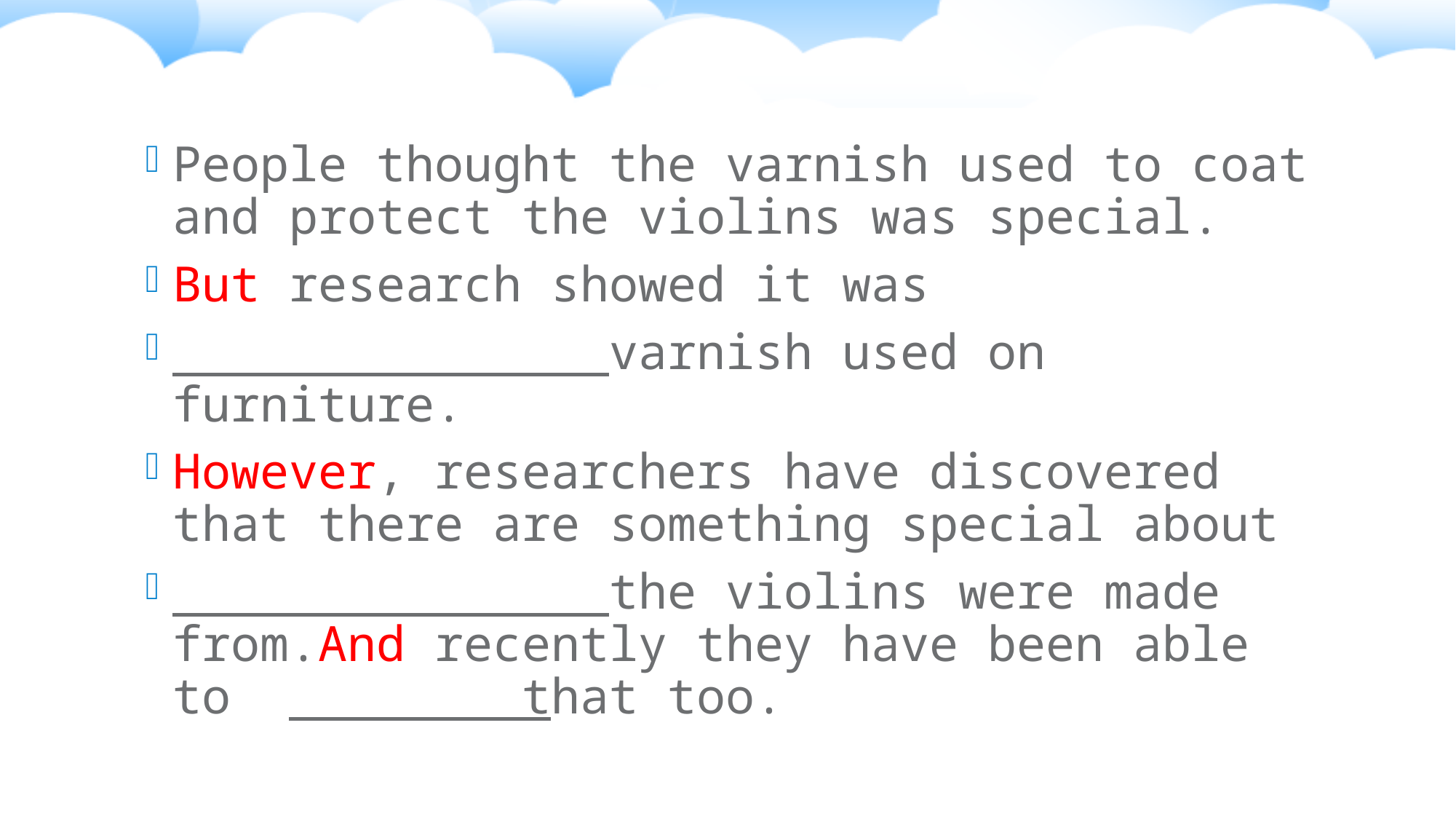

People thought the varnish used to coat and protect the violins was special.
But research showed it was
               varnish used on furniture.
However, researchers have discovered that there are something special about
               the violins were made from.And recently they have been able to          that too.